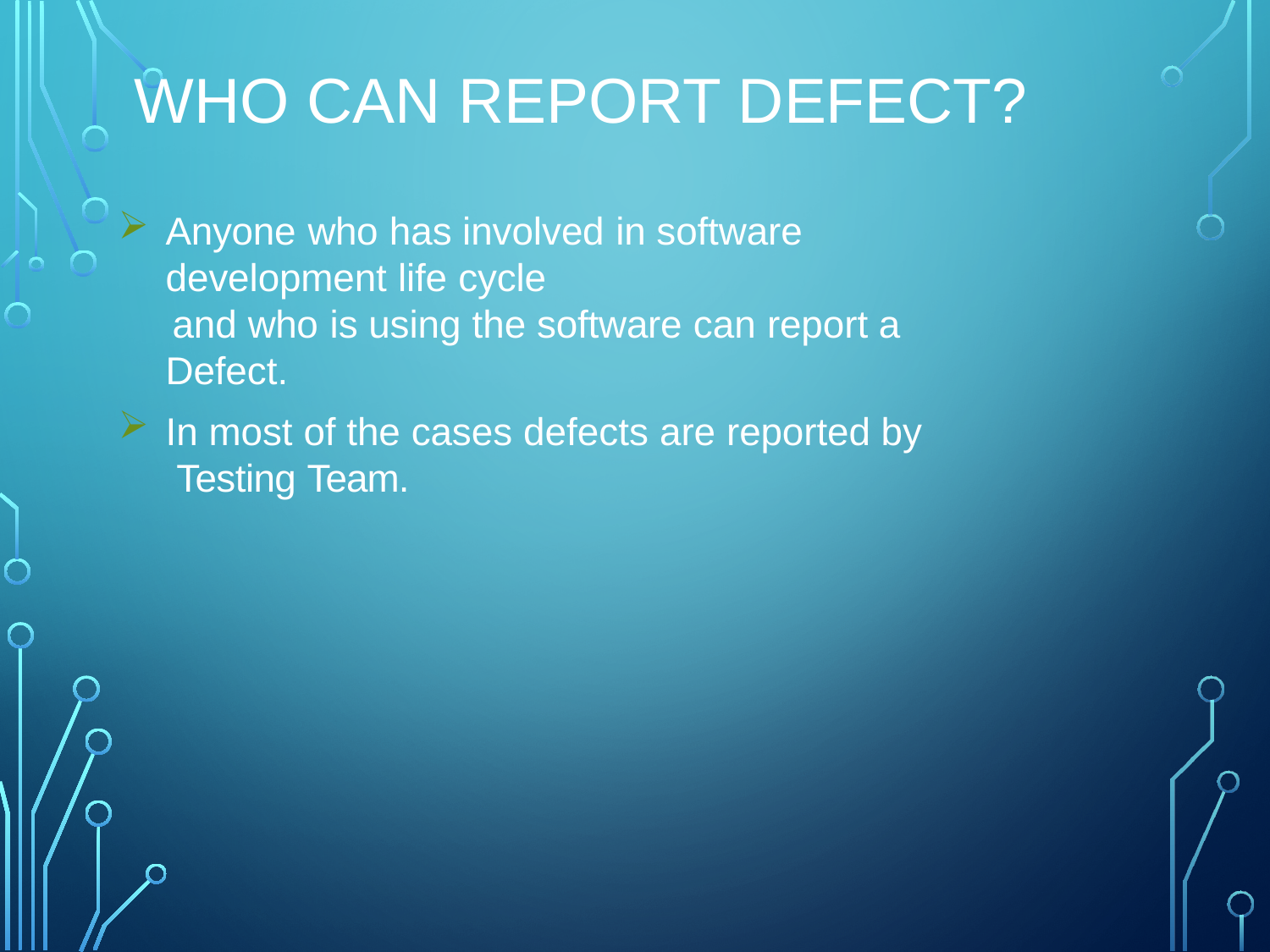

# Who can report defect?
Anyone who has involved in software
development life cycle
and who is using the software can report a
Defect.
In most of the cases defects are reported by  Testing Team.